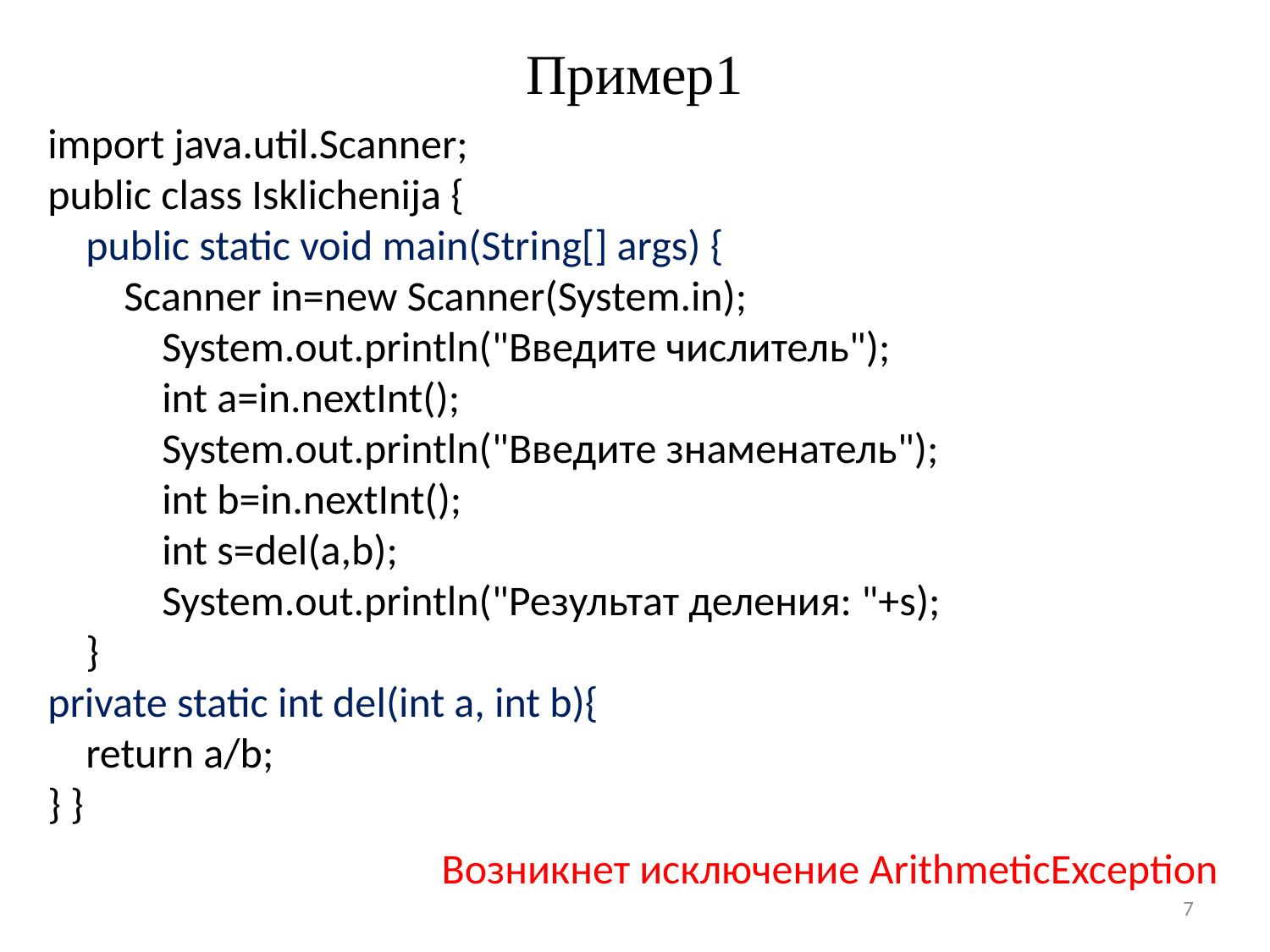

# Пример1
import java.util.Scanner;
public class Isklichenija {
    public static void main(String[] args) {
        Scanner in=new Scanner(System.in);
            System.out.println("Введите числитель");
            int a=in.nextInt();
            System.out.println("Введите знаменатель");
            int b=in.nextInt();
            int s=del(a,b);
            System.out.println("Результат деления: "+s);
    }
private static int del(int a, int b){
    return a/b;
} }
Возникнет исключение ArithmeticException
7